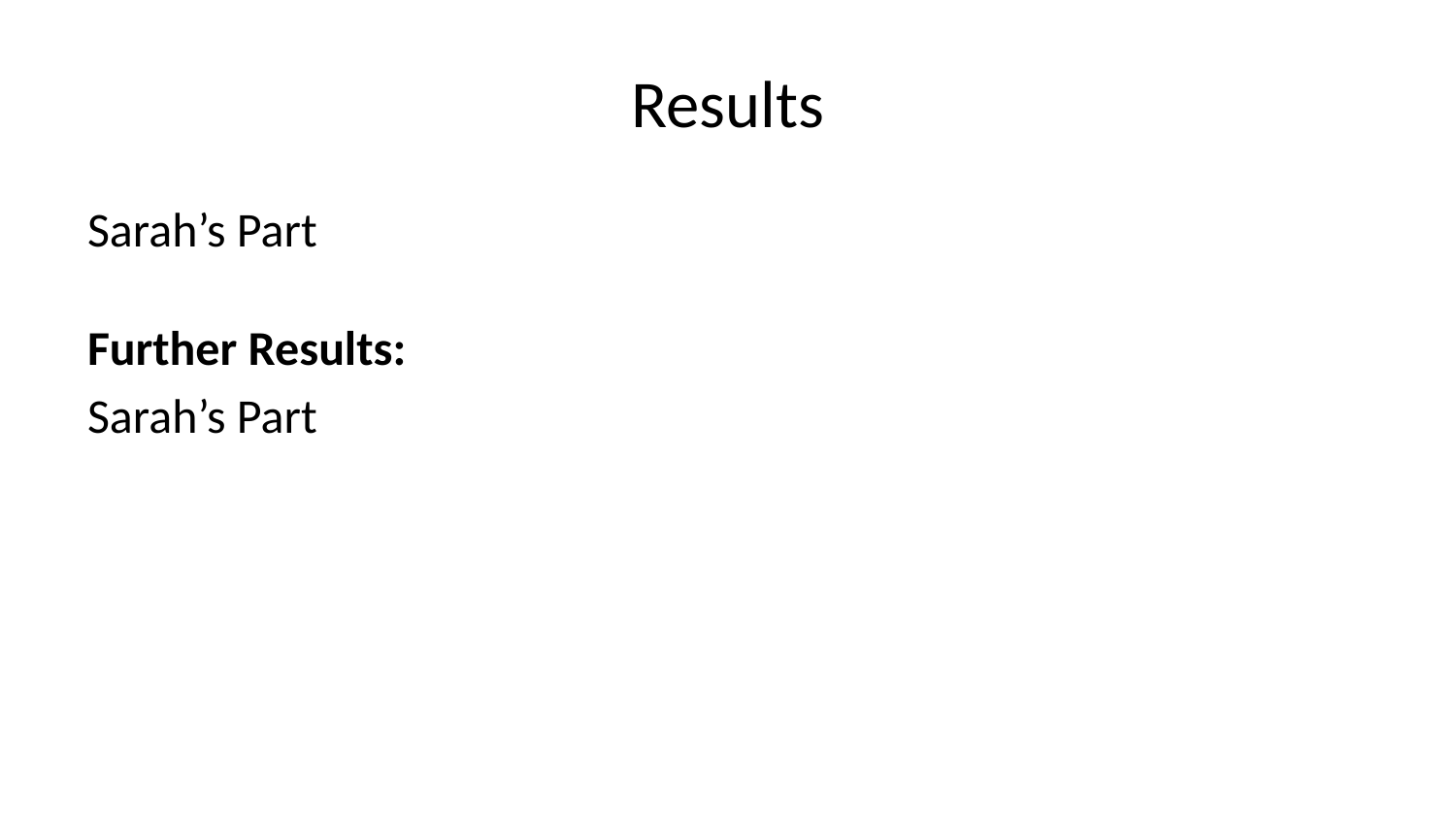

# Results
Sarah’s Part
Further Results:
Sarah’s Part